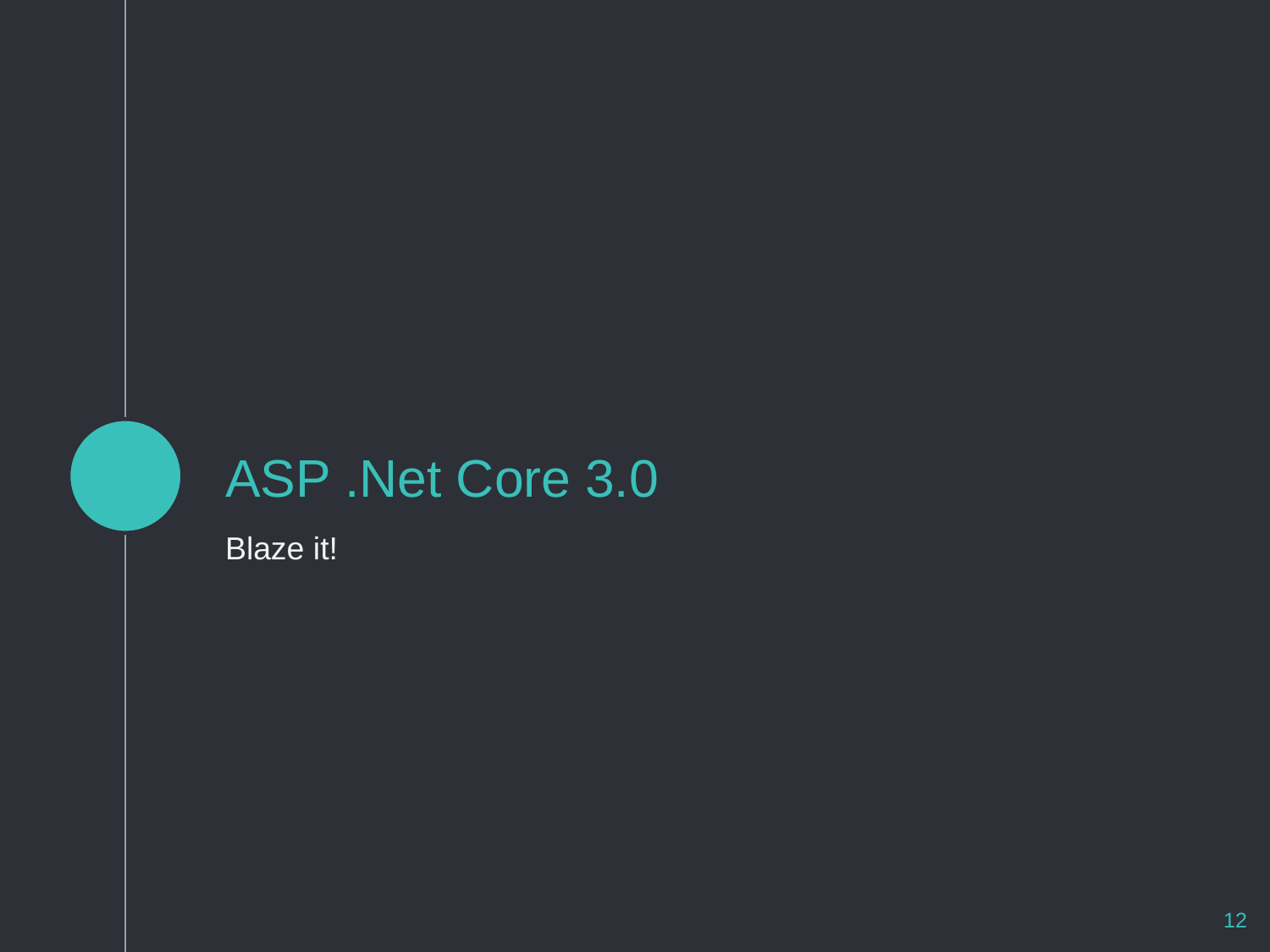

# ASP .Net Core 3.0
Blaze it!
12